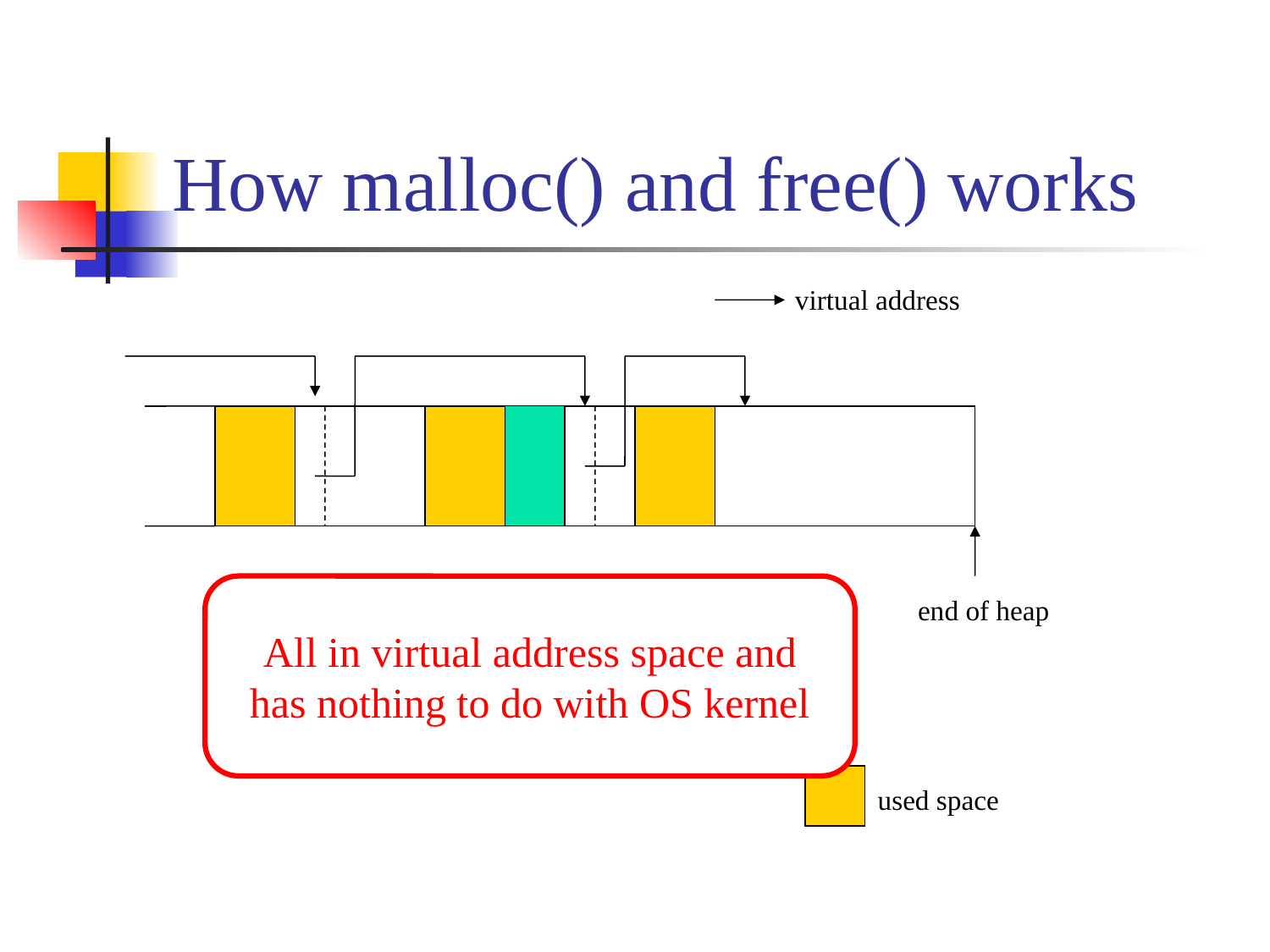

# How malloc() and free() works
virtual address

All in virtual address space and
has nothing to do with OS kernel
end of heap

used space